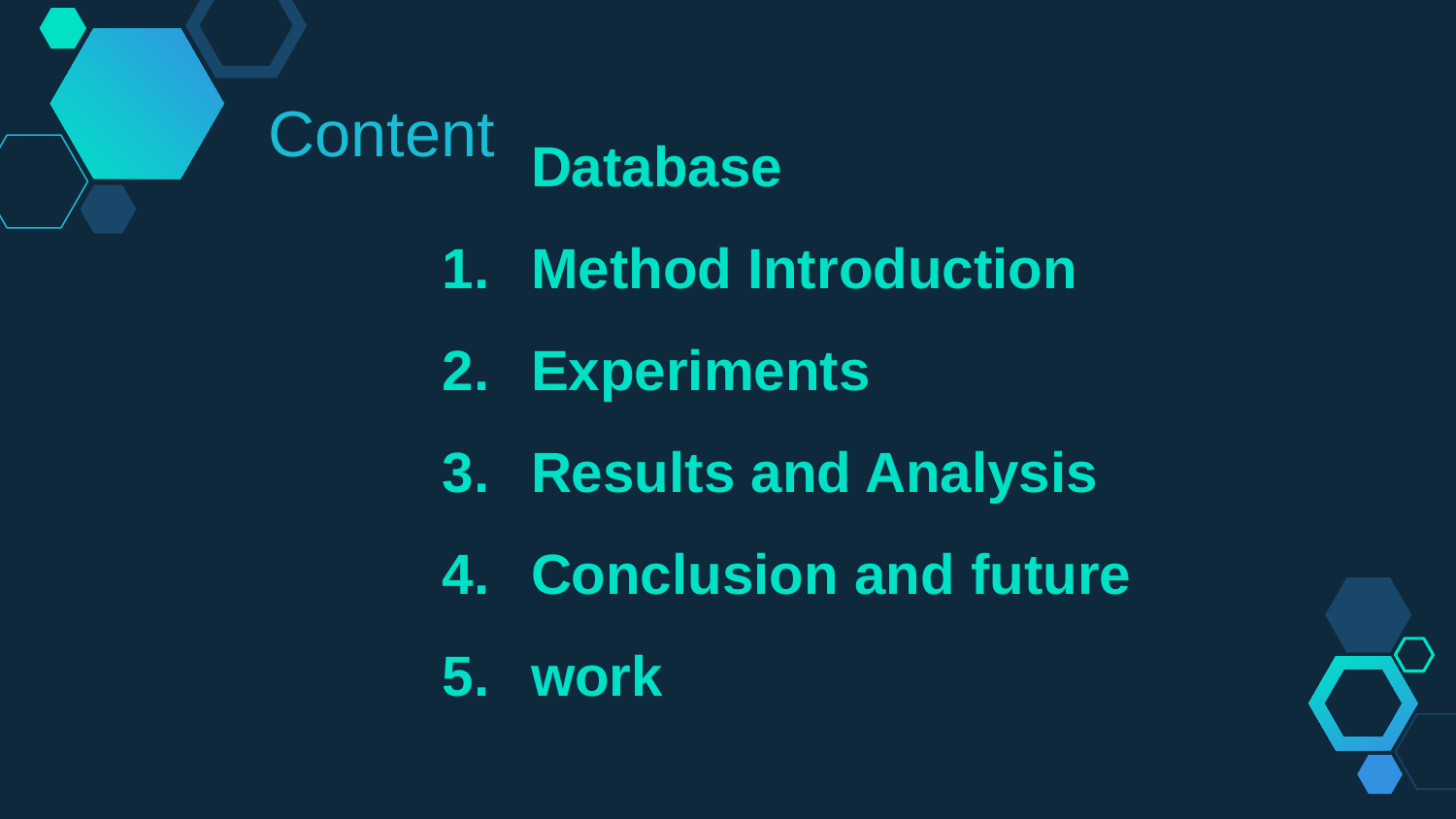

Content
1.
2.
3.
4.
5.
Database
Method Introduction
Experiments
Results and Analysis
Conclusion and future work